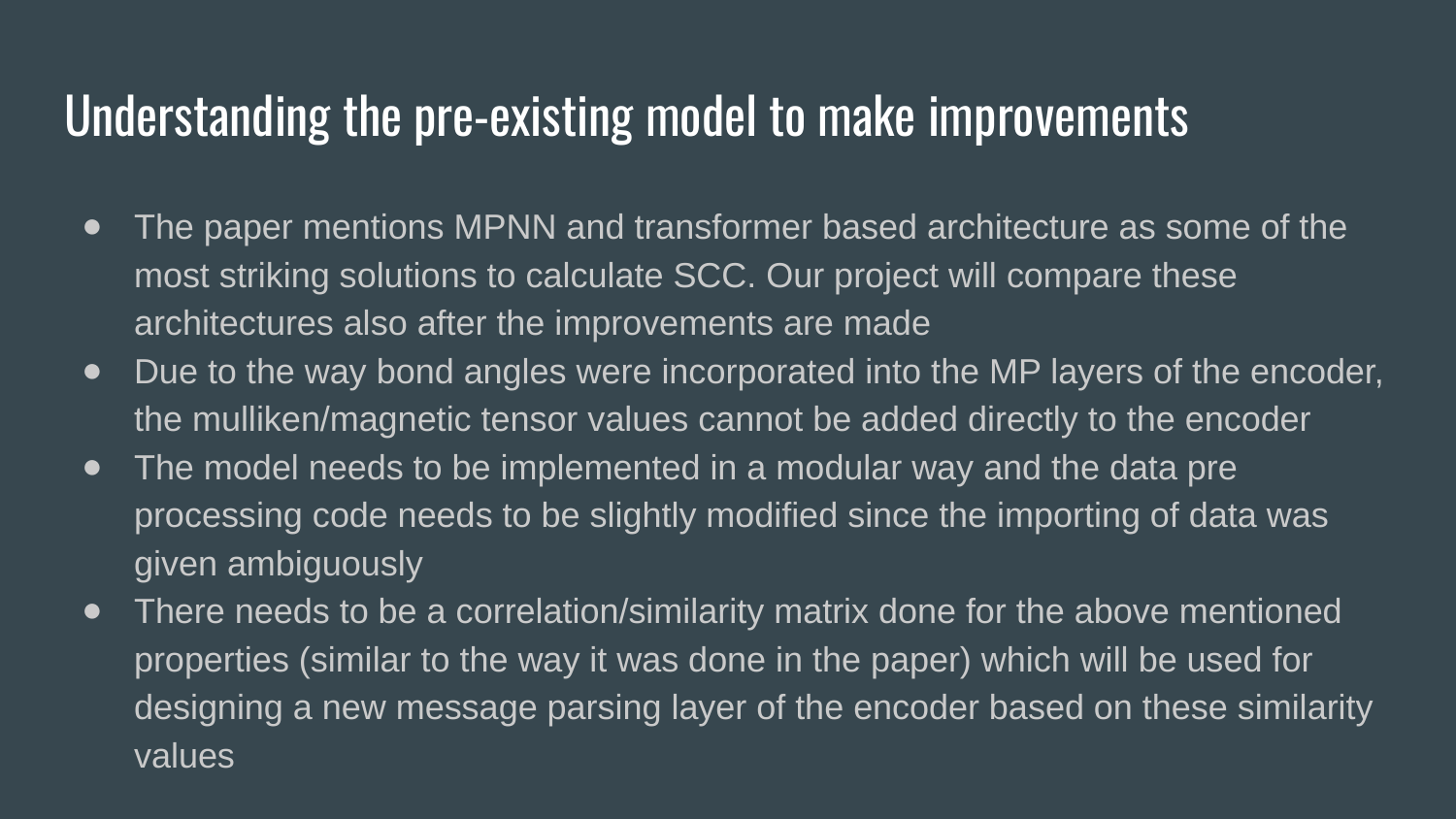

# Understanding the pre-existing model to make improvements
The paper mentions MPNN and transformer based architecture as some of the most striking solutions to calculate SCC. Our project will compare these architectures also after the improvements are made
Due to the way bond angles were incorporated into the MP layers of the encoder, the mulliken/magnetic tensor values cannot be added directly to the encoder
The model needs to be implemented in a modular way and the data pre processing code needs to be slightly modified since the importing of data was given ambiguously
There needs to be a correlation/similarity matrix done for the above mentioned properties (similar to the way it was done in the paper) which will be used for designing a new message parsing layer of the encoder based on these similarity values